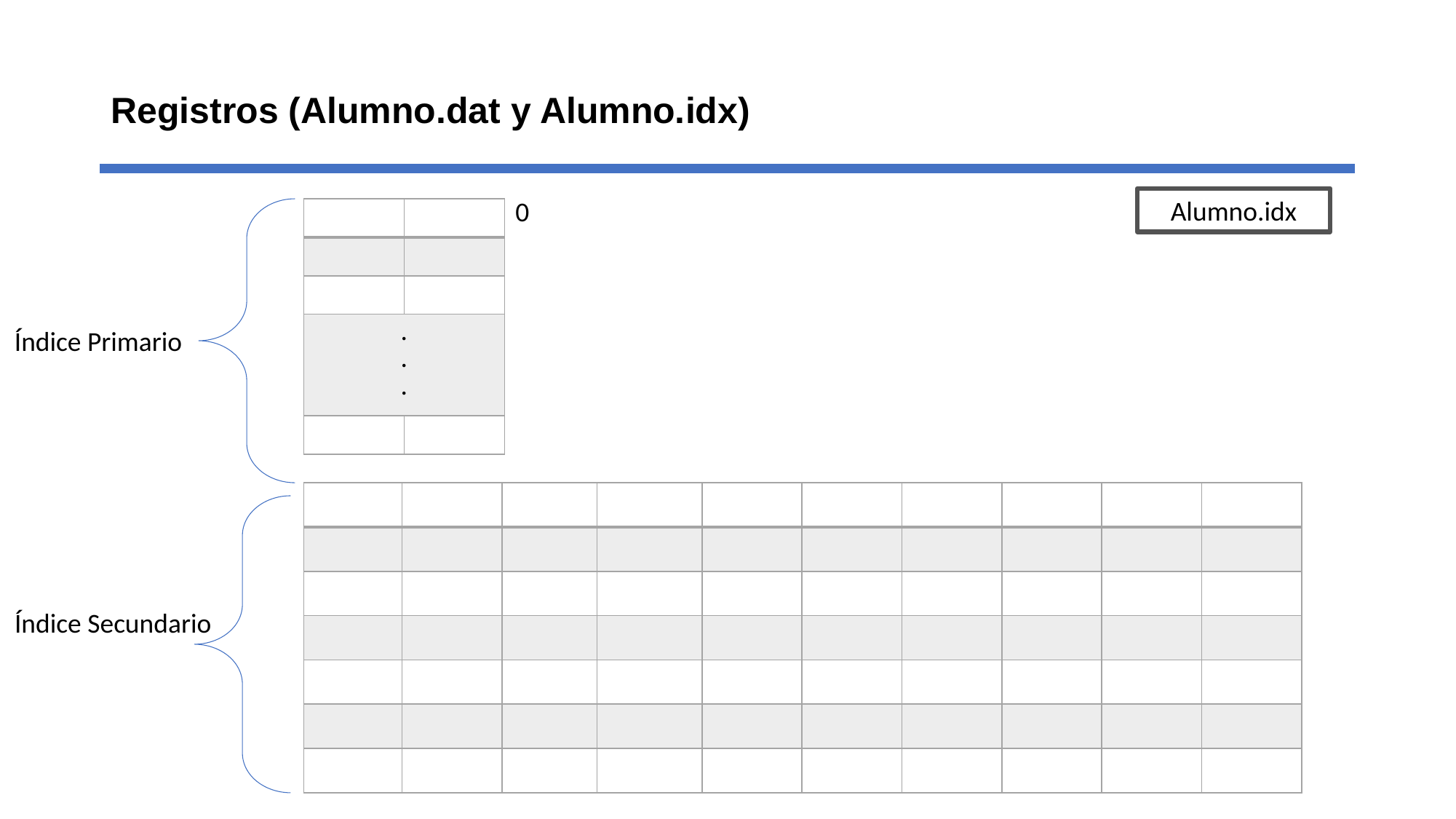

# Registros (Alumno.dat y Alumno.idx)
Alumno.idx
0

|  |  |
| --- | --- |
|  |  |
|  |  |
| . . . |  |
|  |  |
Índice Primario
|  |  |  |  |  |  |  |  |  |  |
| --- | --- | --- | --- | --- | --- | --- | --- | --- | --- |
|  |  |  |  |  |  |  |  |  |  |
|  |  |  |  |  |  |  |  |  |  |
|  |  |  |  |  |  |  |  |  |  |
|  |  |  |  |  |  |  |  |  |  |
|  |  |  |  |  |  |  |  |  |  |
|  |  |  |  |  |  |  |  |  |  |

Índice Secundario